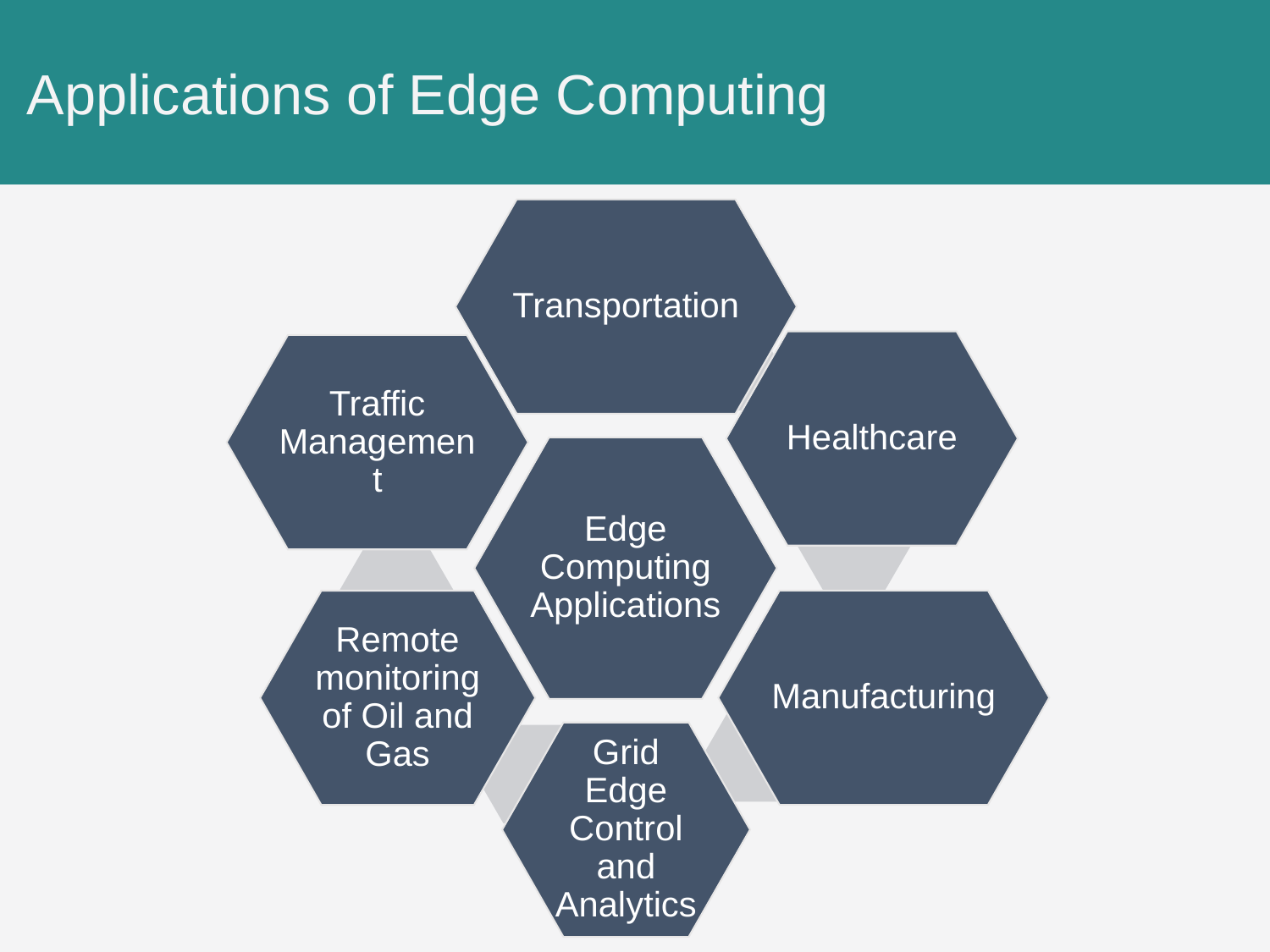

# Applications of Edge Computing
Edge Computing Applications
Transportation
Healthcare
Manufacturing
Grid Edge Control and Analytics
Remote monitoring of Oil and Gas
Traffic Management